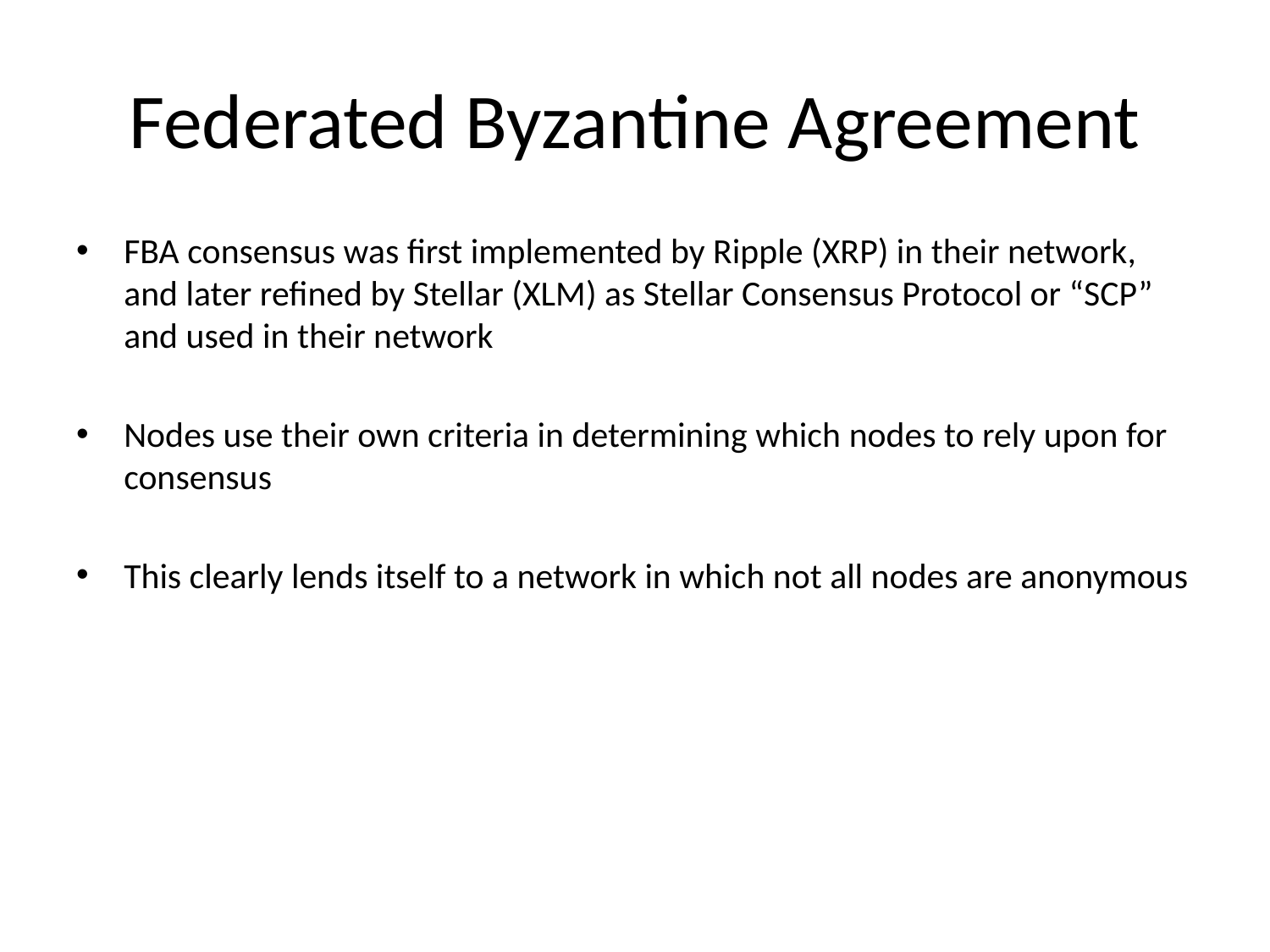

# Federated Byzantine Agreement
FBA consensus was first implemented by Ripple (XRP) in their network, and later refined by Stellar (XLM) as Stellar Consensus Protocol or “SCP” and used in their network

Nodes use their own criteria in determining which nodes to rely upon for consensus

This clearly lends itself to a network in which not all nodes are anonymous